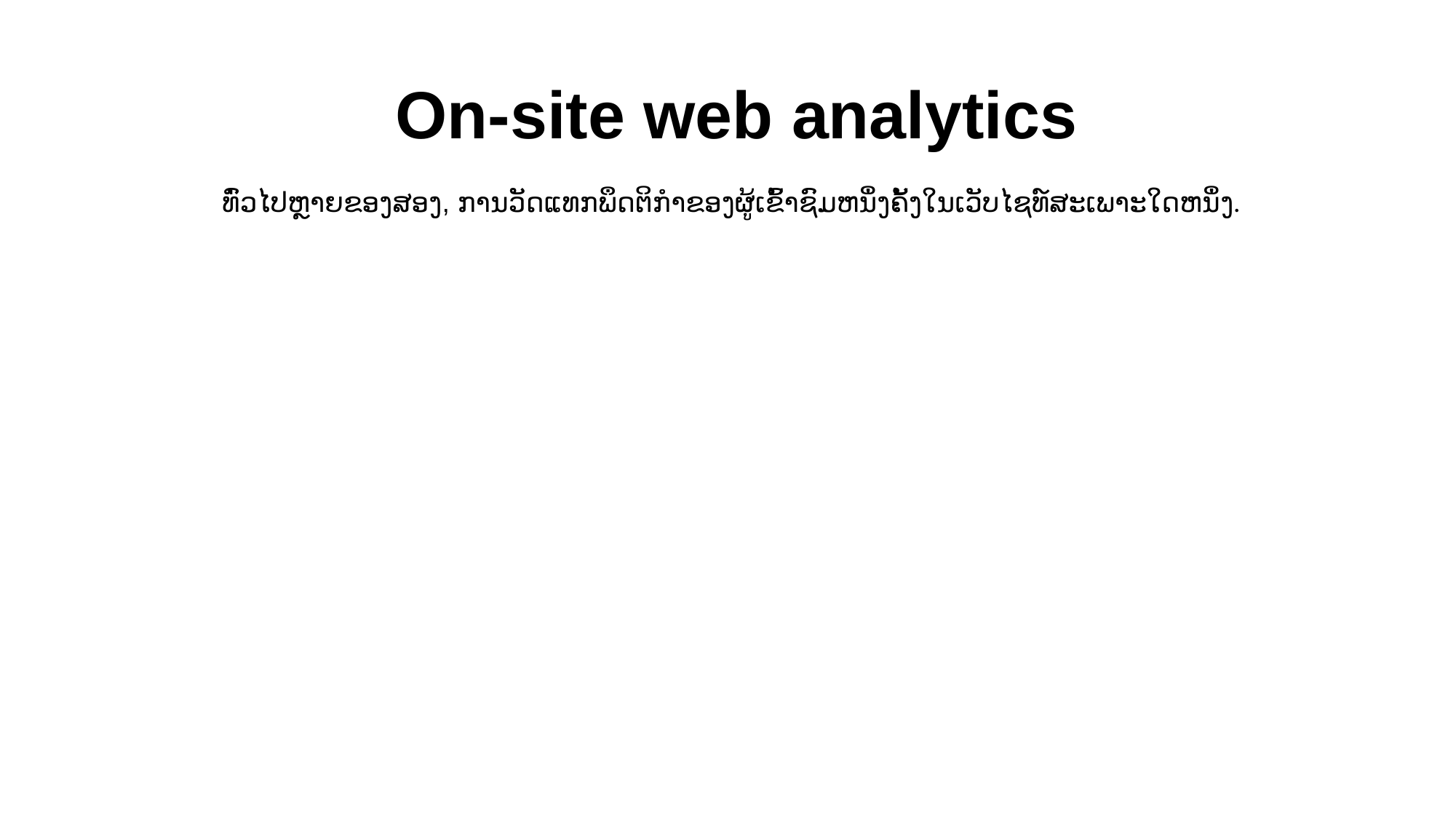

On-site web analytics
ທົ່ວໄປຫຼາຍຂອງສອງ, ການວັດແທກພຶດຕິກໍາຂອງຜູ້ເຂົ້າຊົມຫນຶ່ງຄັ້ງໃນເວັບໄຊທ໌ສະເພາະໃດຫນຶ່ງ.